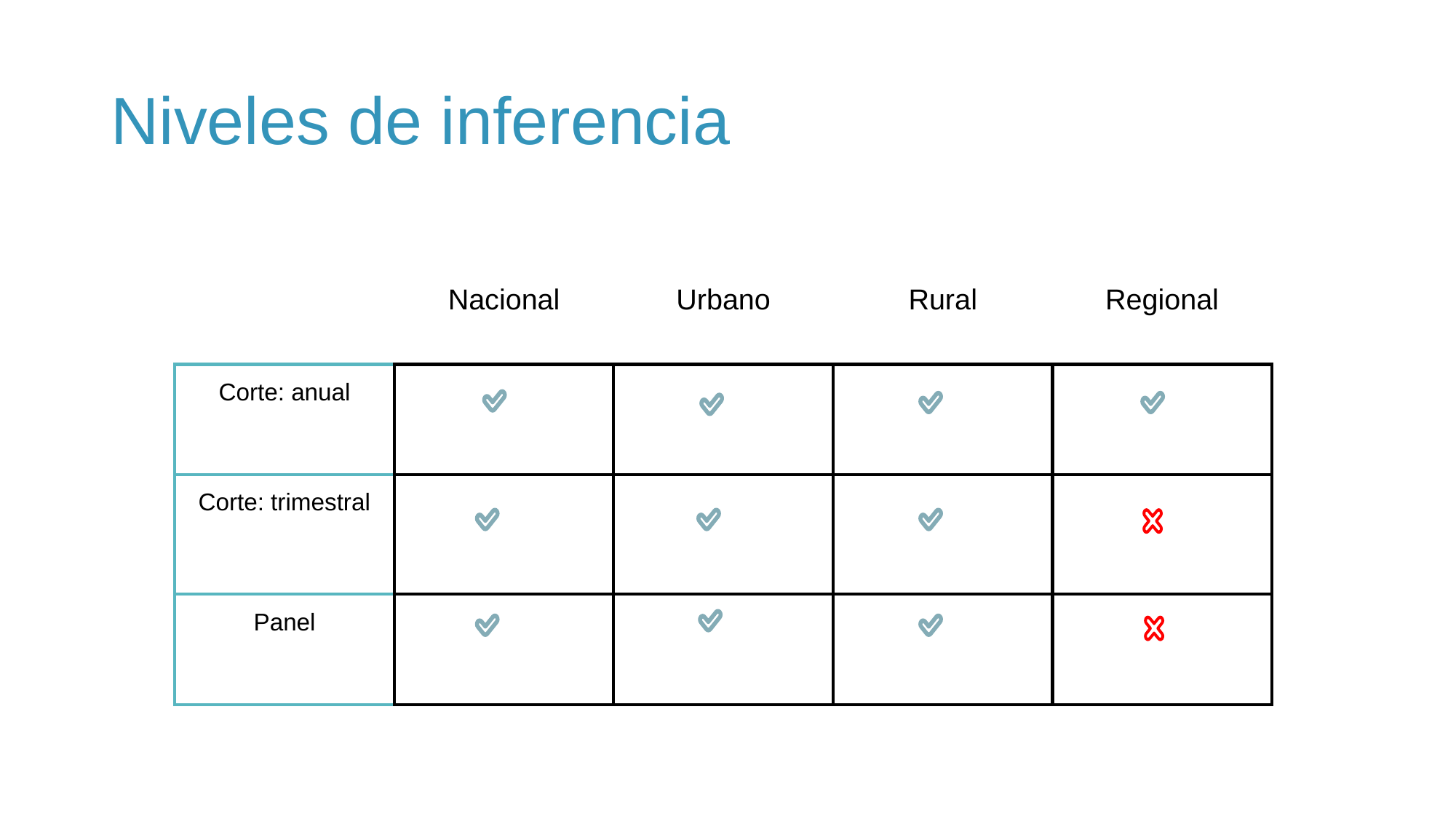

# Niveles de inferencia

|  | Nacional | Urbano | Rural | Regional |
| --- | --- | --- | --- | --- |
| Corte: anual |  |  |  |  |
| Corte: trimestral |  |  |  |  |
| Panel |  |  |  |  |